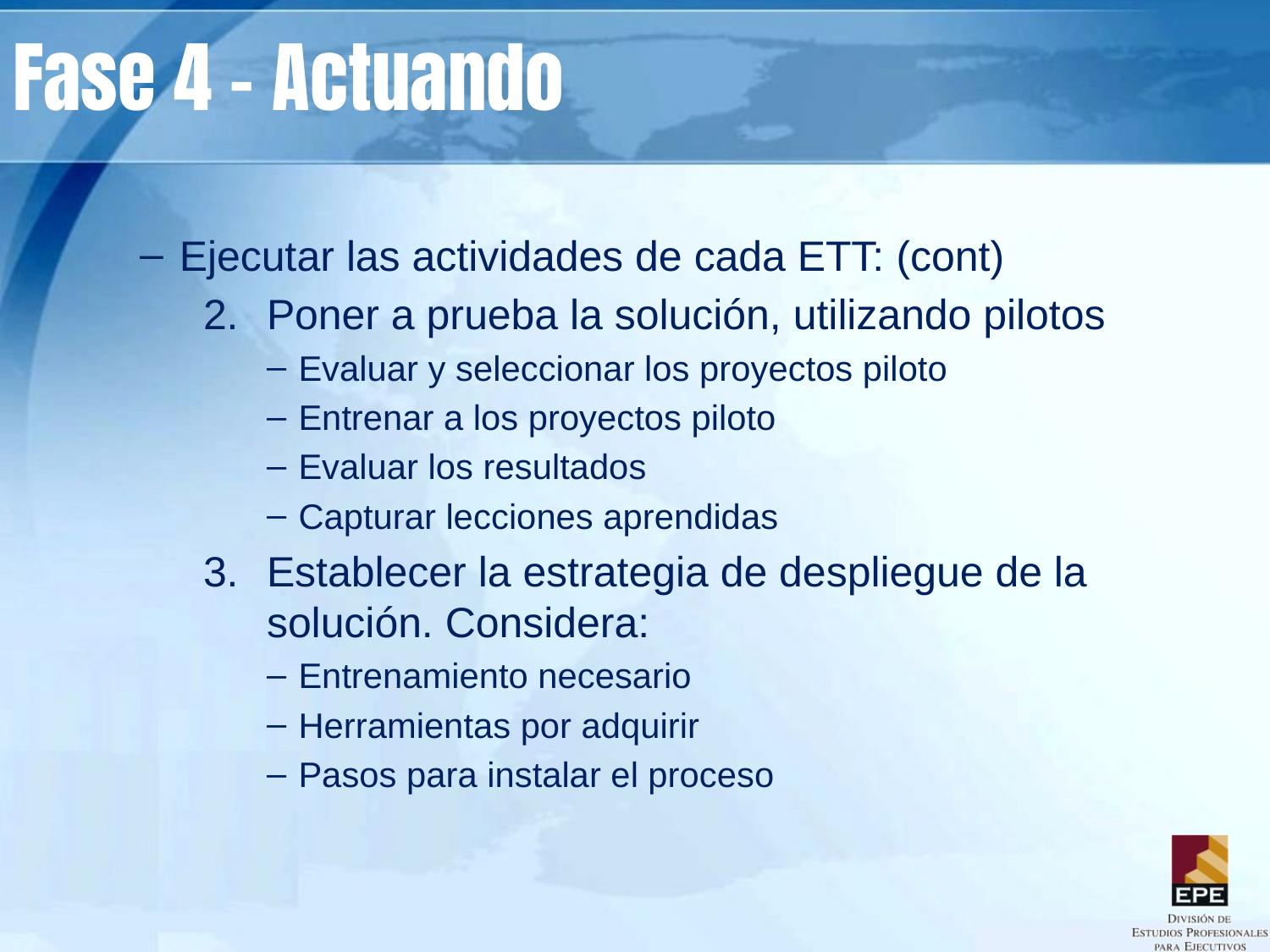

# Fase 4 - Actuando
Ejecutar las actividades de cada ETT: (cont)
Poner a prueba la solución, utilizando pilotos
Evaluar y seleccionar los proyectos piloto
Entrenar a los proyectos piloto
Evaluar los resultados
Capturar lecciones aprendidas
Establecer la estrategia de despliegue de la solución. Considera:
Entrenamiento necesario
Herramientas por adquirir
Pasos para instalar el proceso